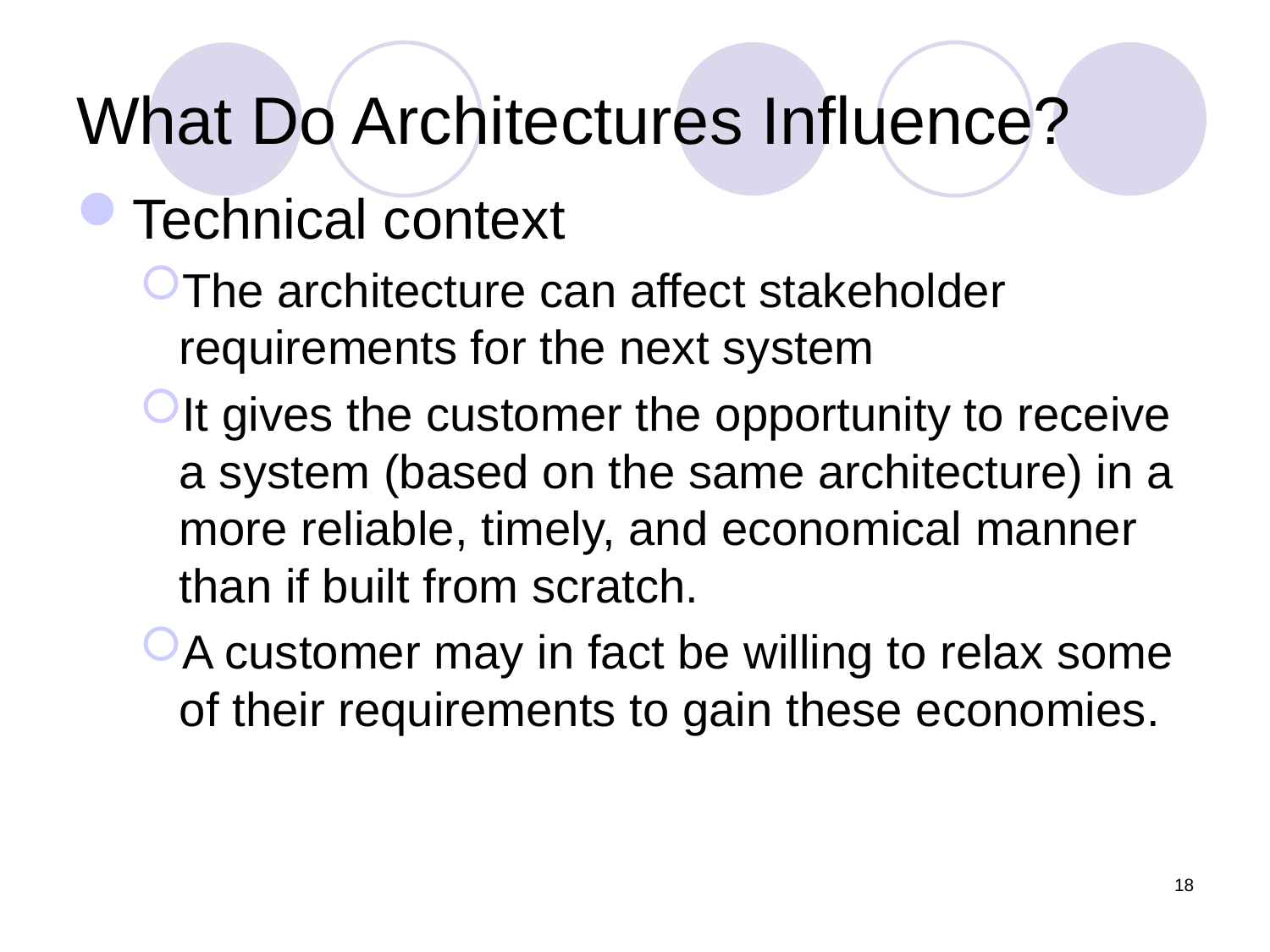

# What Do Architectures Influence?
Technical context
The architecture can affect stakeholder requirements for the next system
It gives the customer the opportunity to receive a system (based on the same architecture) in a more reliable, timely, and economical manner than if built from scratch.
A customer may in fact be willing to relax some of their requirements to gain these economies.
18